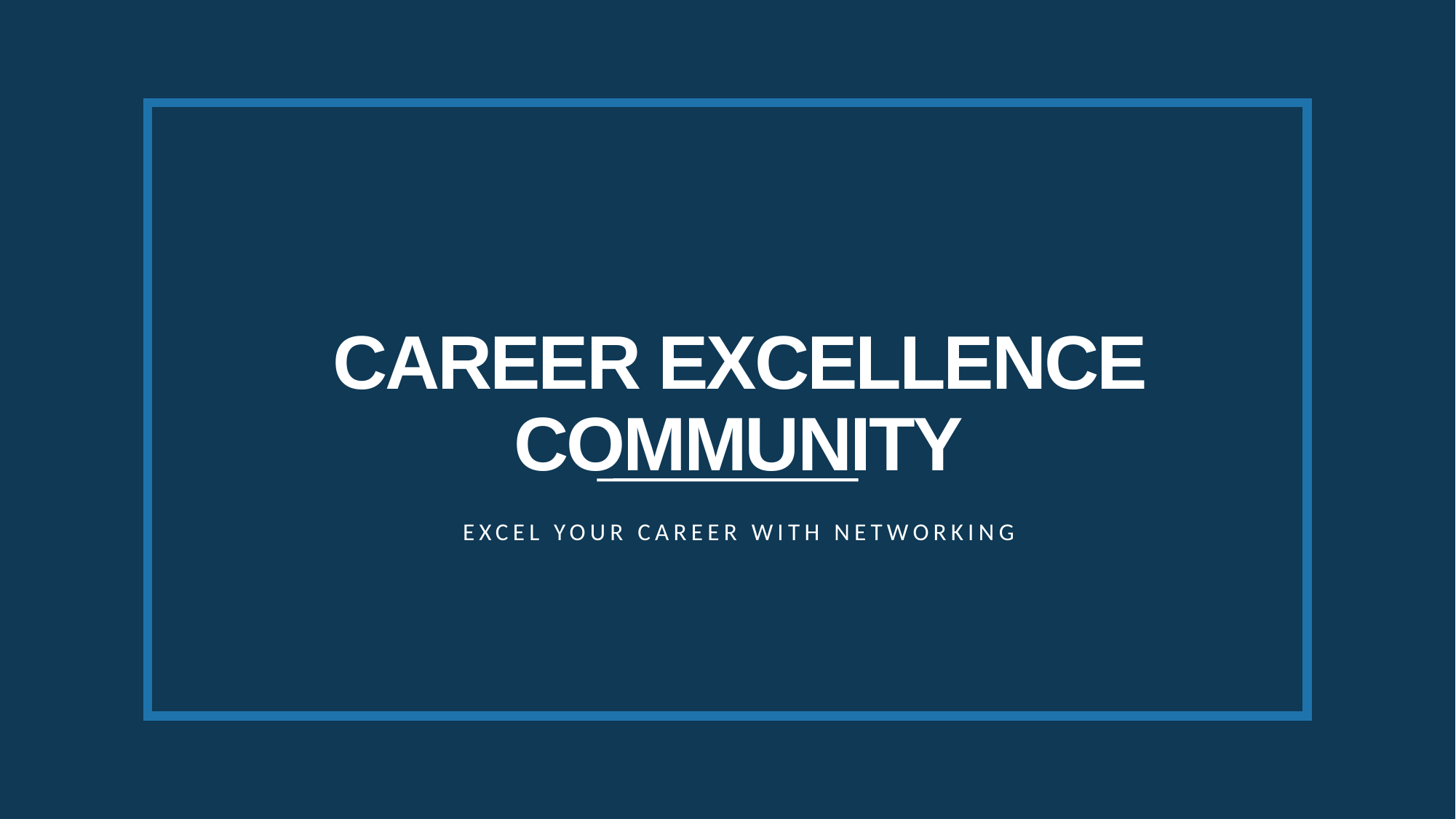

# CAREER EXCELLENCE COMMUNITY
EXCEL YOUR CAREER WITH NETWORKING